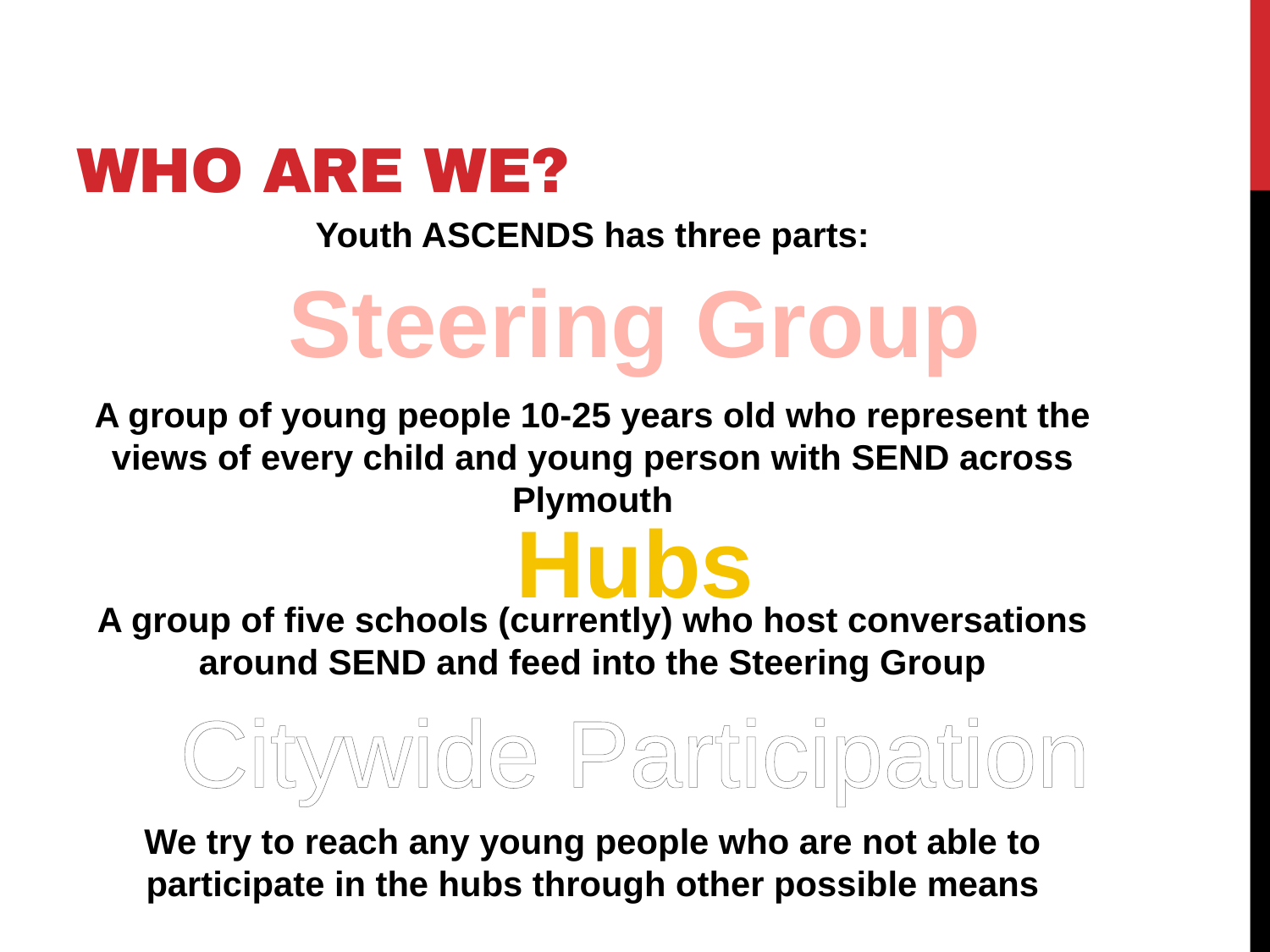

# Who are we?
Youth ASCENDS has three parts:

A group of young people 10-25 years old who represent the views of every child and young person with SEND across Plymouth

A group of five schools (currently) who host conversations around SEND and feed into the Steering Group

We try to reach any young people who are not able to participate in the hubs through other possible means
Steering Group
Hubs
Citywide Participation